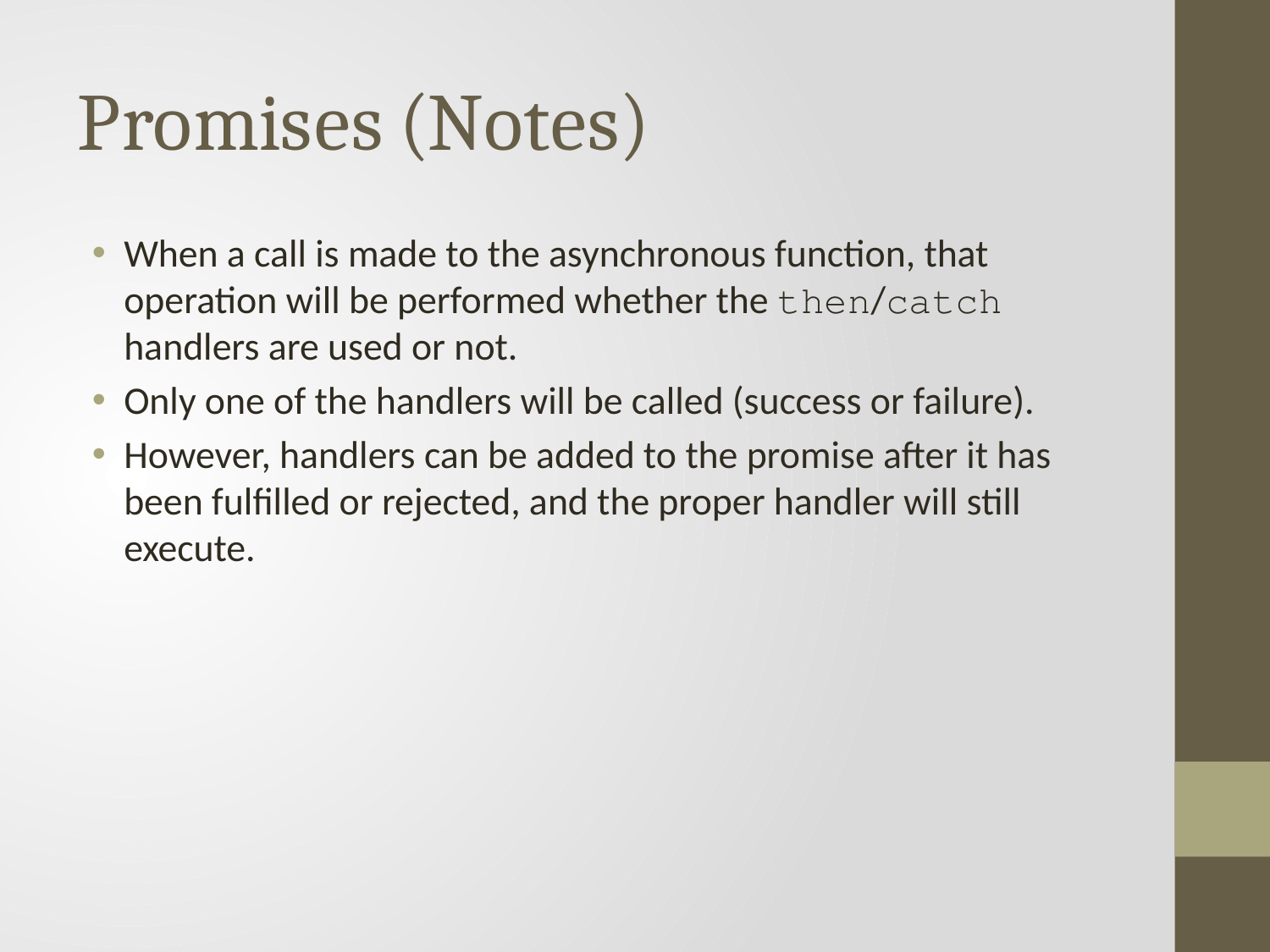

# Promises (Notes)
When a call is made to the asynchronous function, that operation will be performed whether the then/catch handlers are used or not.
Only one of the handlers will be called (success or failure).
However, handlers can be added to the promise after it has been fulfilled or rejected, and the proper handler will still execute.